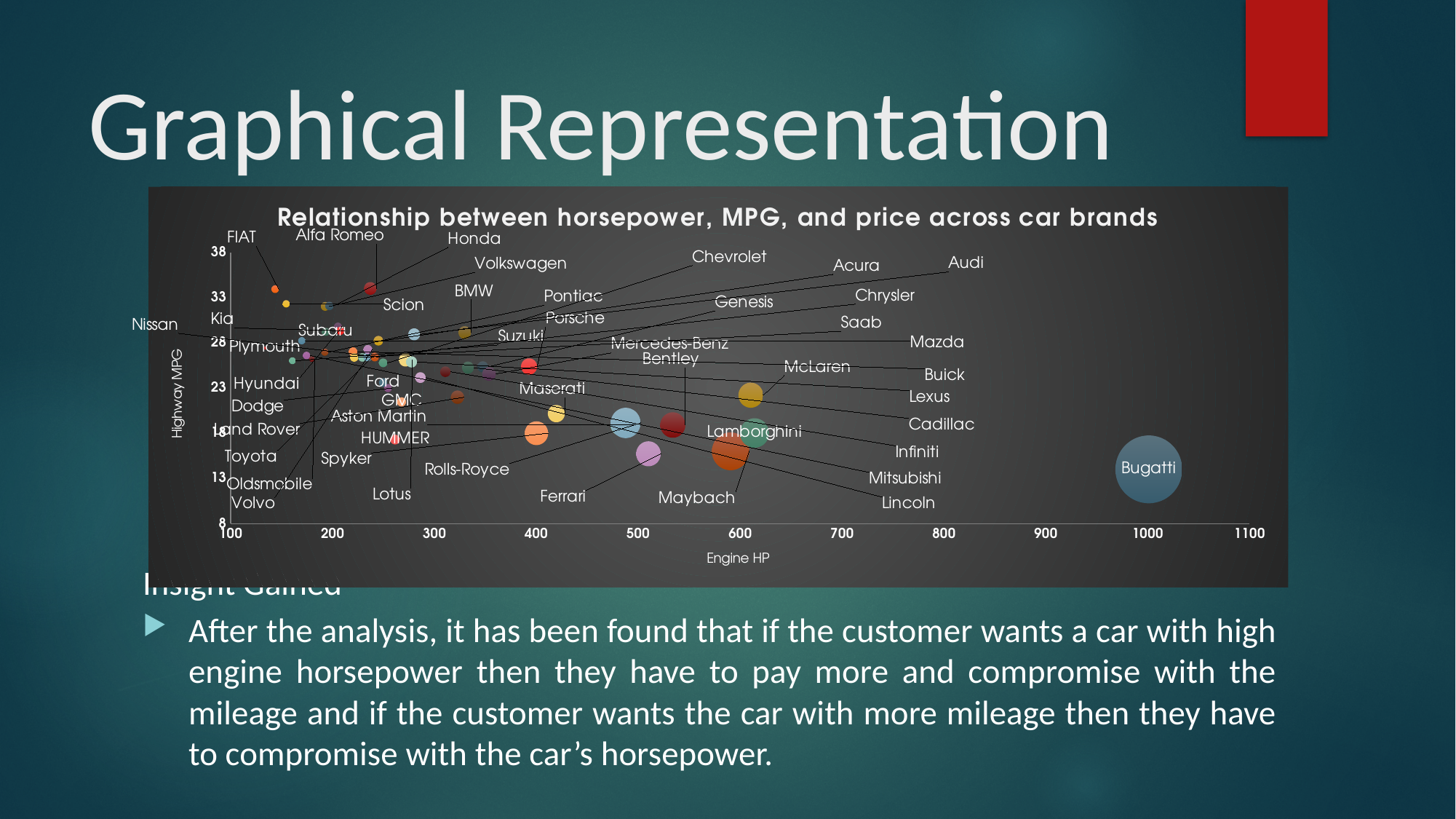

# Graphical Representation

### Chart: Relationship between horsepower, MPG, and price across car brands

| Category | Car Brand |
|---|---|

Insight Gained
After the analysis, it has been found that if the customer wants a car with high engine horsepower then they have to pay more and compromise with the mileage and if the customer wants the car with more mileage then they have to compromise with the car’s horsepower.